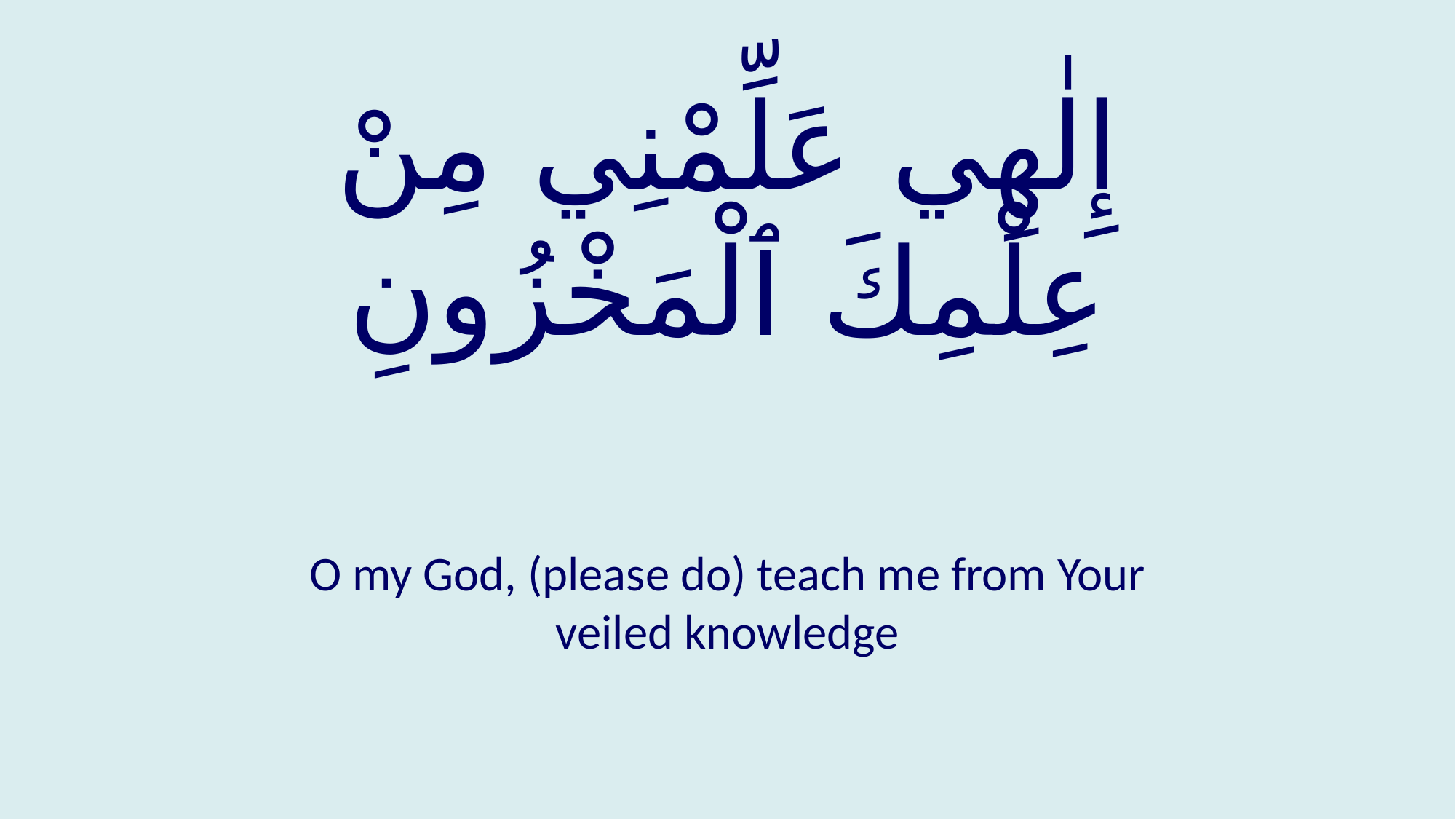

# إِلٰهِي عَلِّمْنِي مِنْ عِلْمِكَ ٱلْمَخْزُونِ
O my God, (please do) teach me from Your veiled knowledge